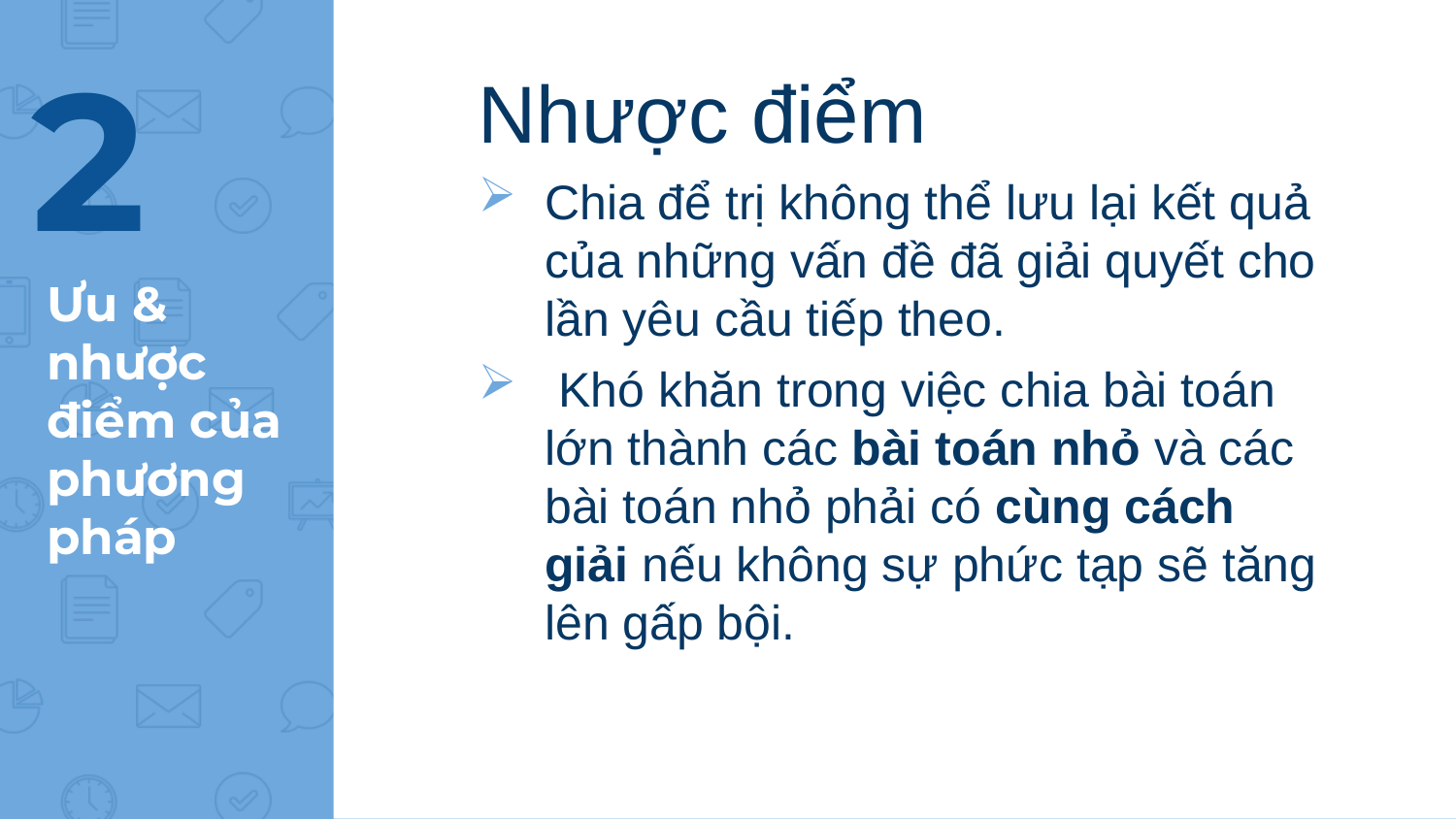

2
Nhược điểm
Chia để trị không thể lưu lại kết quả của những vấn đề đã giải quyết cho lần yêu cầu tiếp theo.
 Khó khăn trong việc chia bài toán lớn thành các bài toán nhỏ và các bài toán nhỏ phải có cùng cách giải nếu không sự phức tạp sẽ tăng lên gấp bội.
# Ưu & nhược điểm của phương pháp